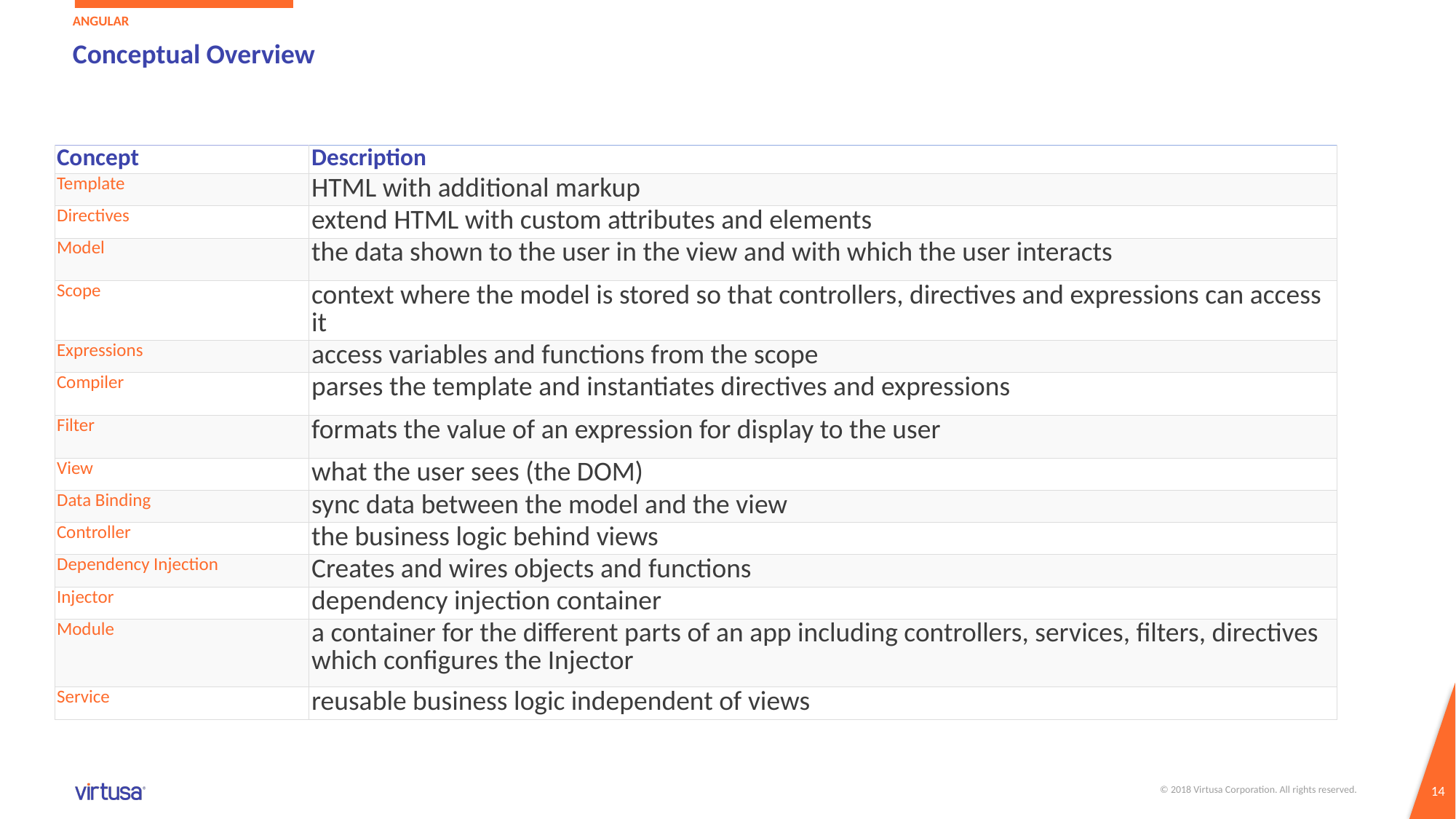

Angular
# Conceptual Overview
| Concept | Description |
| --- | --- |
| Template | HTML with additional markup |
| Directives | extend HTML with custom attributes and elements |
| Model | the data shown to the user in the view and with which the user interacts |
| Scope | context where the model is stored so that controllers, directives and expressions can access it |
| Expressions | access variables and functions from the scope |
| Compiler | parses the template and instantiates directives and expressions |
| Filter | formats the value of an expression for display to the user |
| View | what the user sees (the DOM) |
| Data Binding | sync data between the model and the view |
| Controller | the business logic behind views |
| Dependency Injection | Creates and wires objects and functions |
| Injector | dependency injection container |
| Module | a container for the different parts of an app including controllers, services, filters, directives which configures the Injector |
| Service | reusable business logic independent of views |